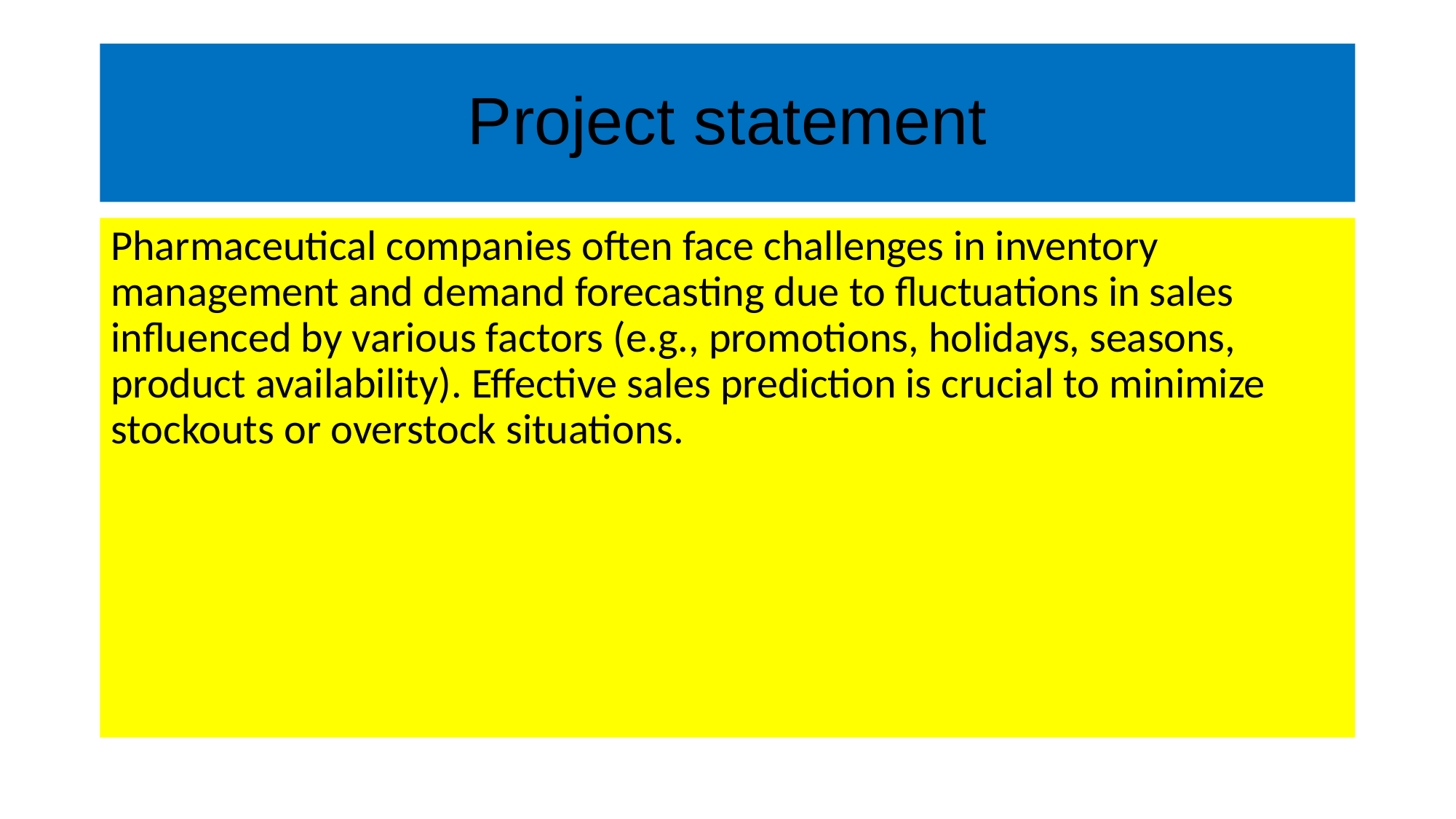

# Project statement
Pharmaceutical companies often face challenges in inventory management and demand forecasting due to fluctuations in sales influenced by various factors (e.g., promotions, holidays, seasons, product availability). Effective sales prediction is crucial to minimize stockouts or overstock situations.